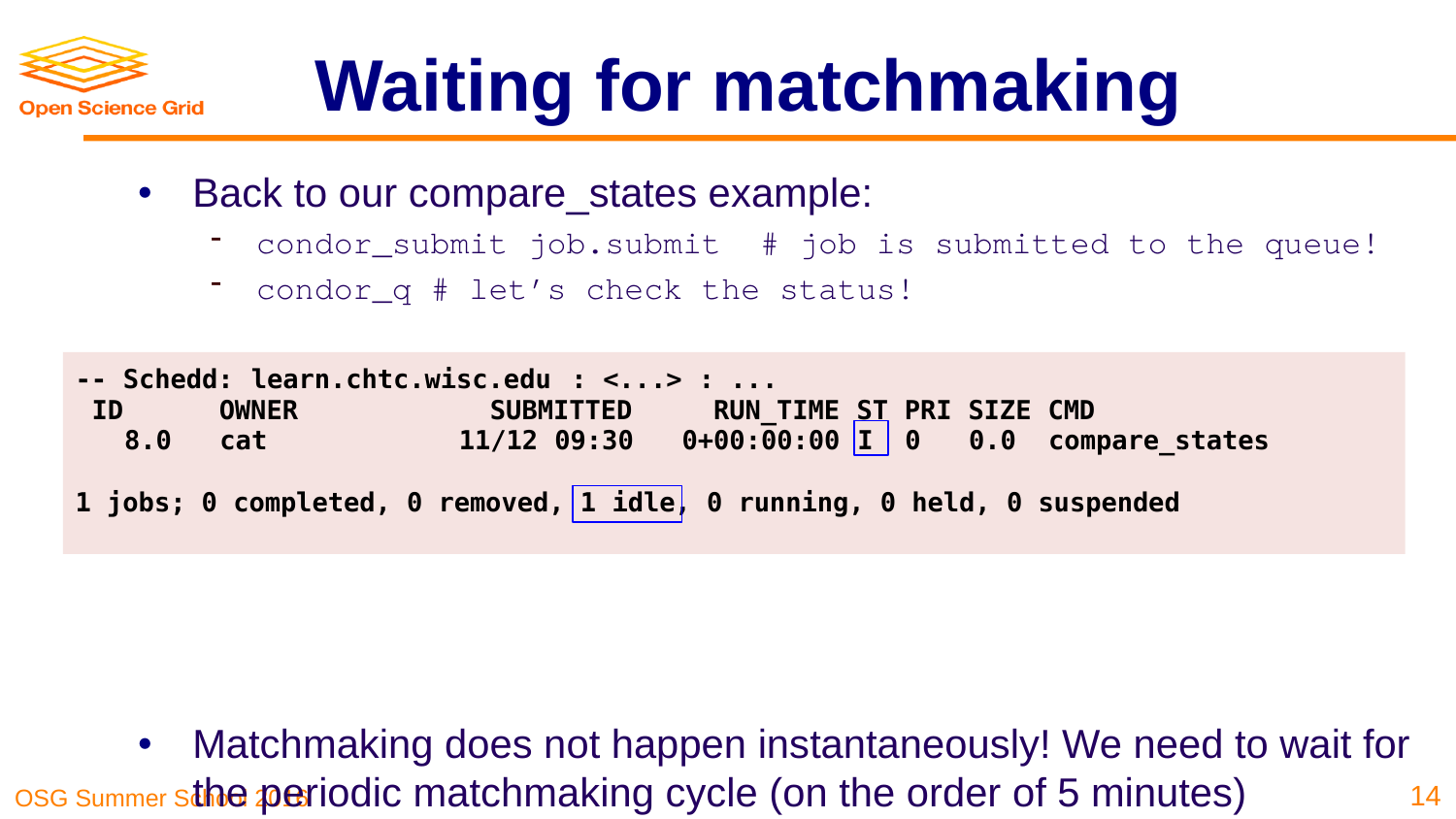

# Waiting for matchmaking
Back to our compare_states example:
condor_submit job.submit  # job is submitted to the queue!
condor_q # let’s check the status!

Matchmaking does not happen instantaneously! We need to wait for the periodic matchmaking cycle (on the order of 5 minutes)

-- Schedd: learn.chtc.wisc.edu : <...> : ...
ID      OWNER            SUBMITTED     RUN_TIME ST PRI SIZE CMD
8.0   cat            11/12 09:30   0+00:00:00 I  0   0.0  compare_states
1 jobs; 0 completed, 0 removed, 1 idle, 0 running, 0 held, 0 suspended

14